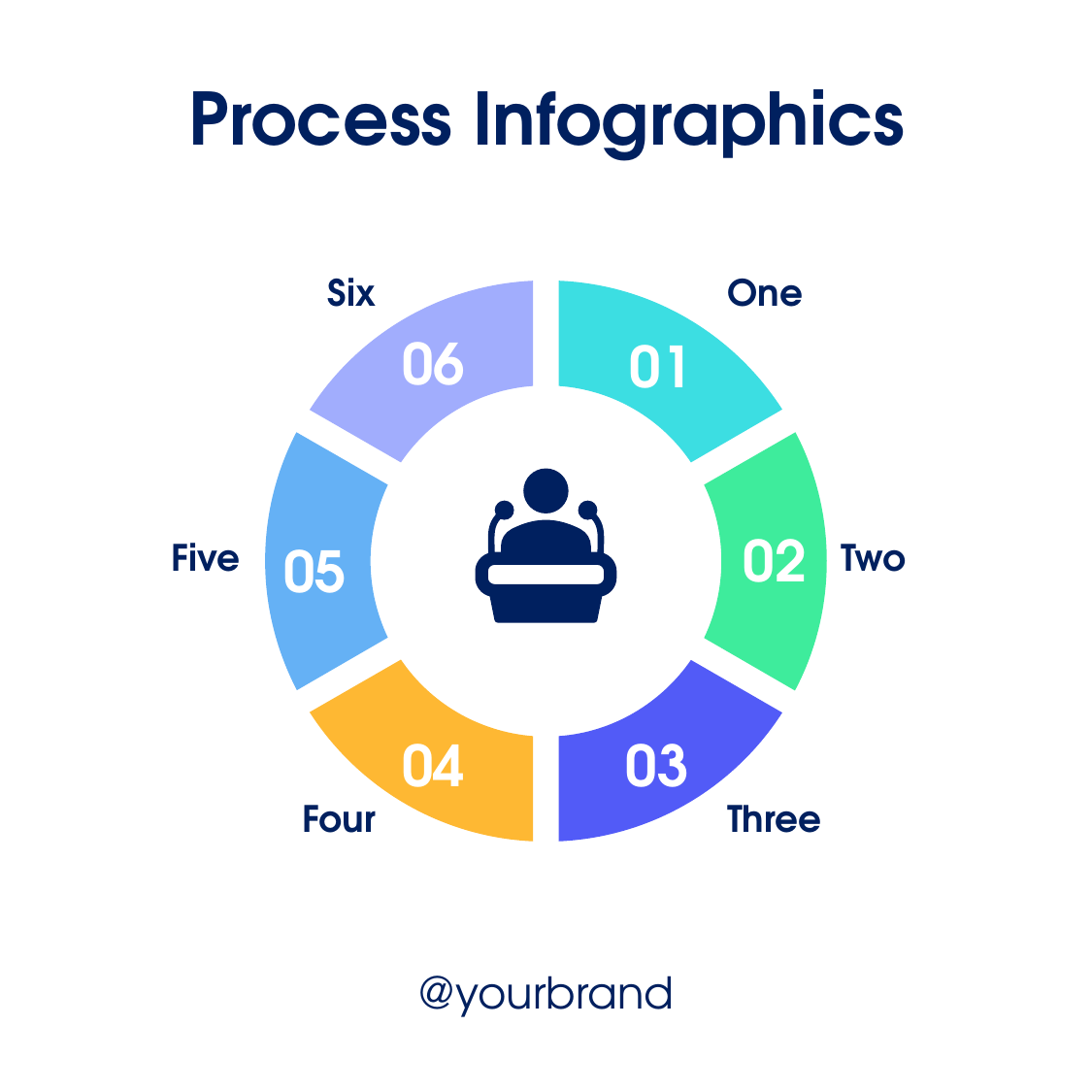

Process Infographics
Six
One

06
01

02
05
Five
Two
04
03
Four
Three
@yourbrand